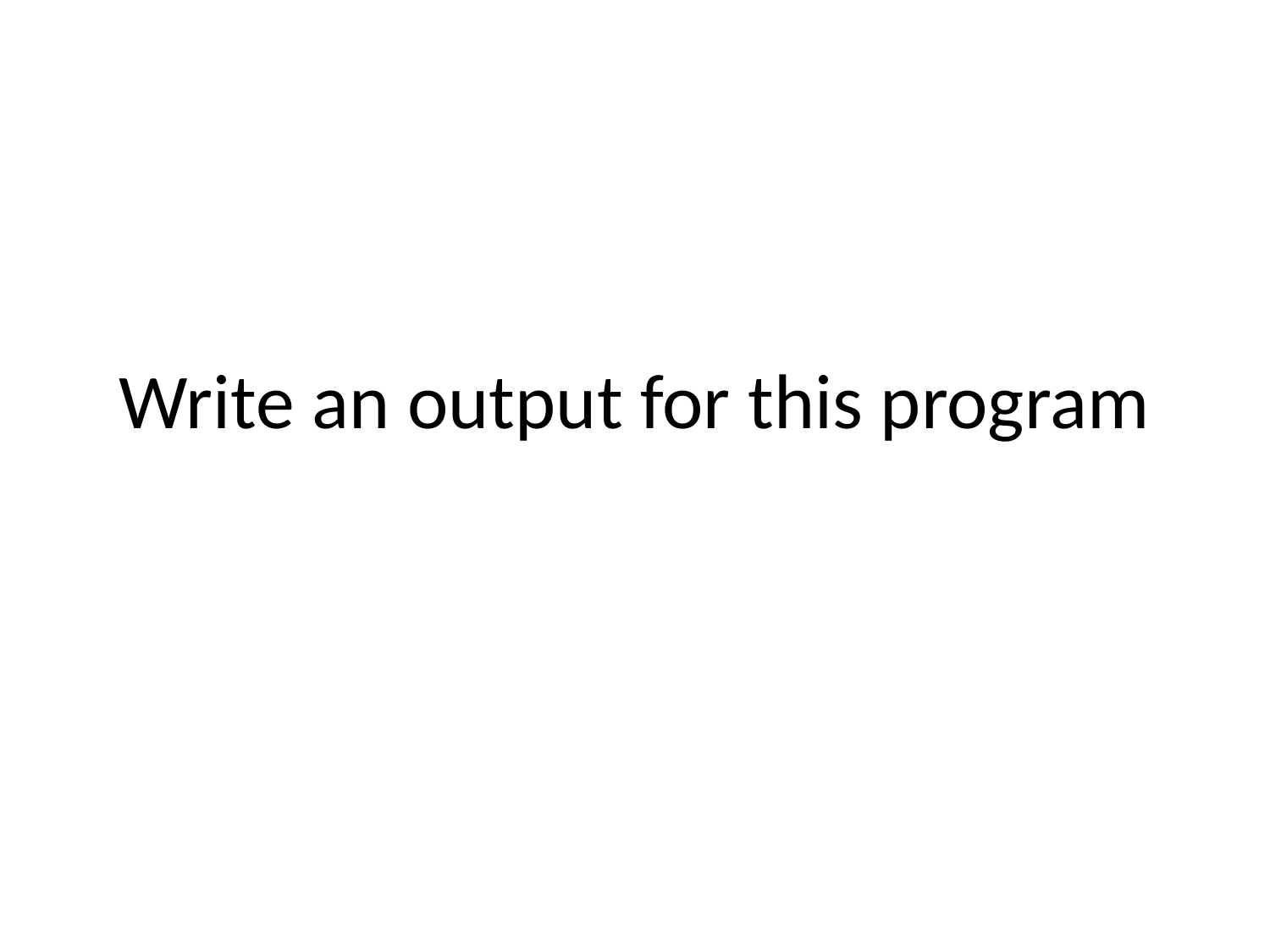

# Write an output for this program